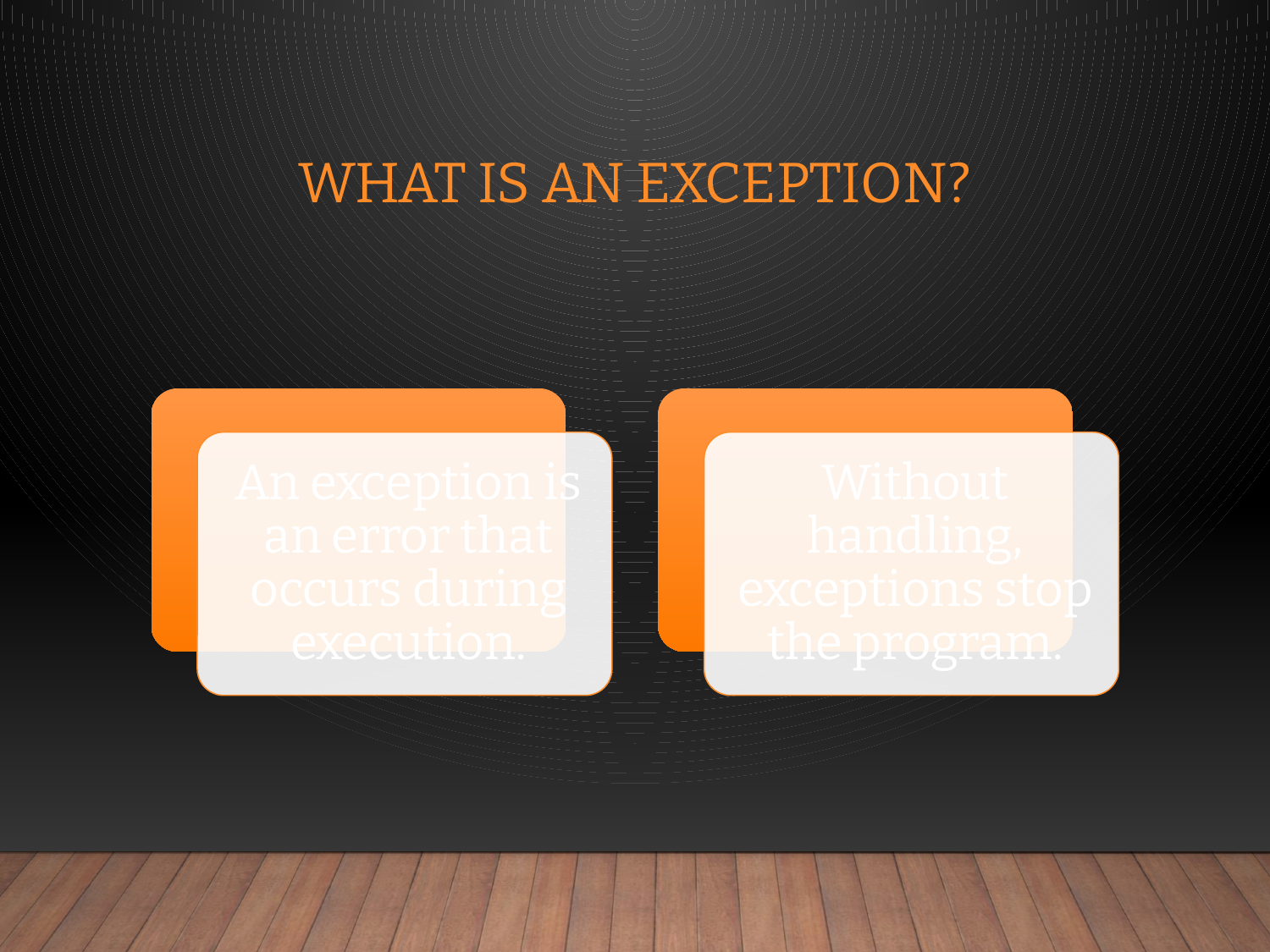

# What is an Exception?
An exception is an error that occurs during execution.
Without handling, exceptions stop the program.